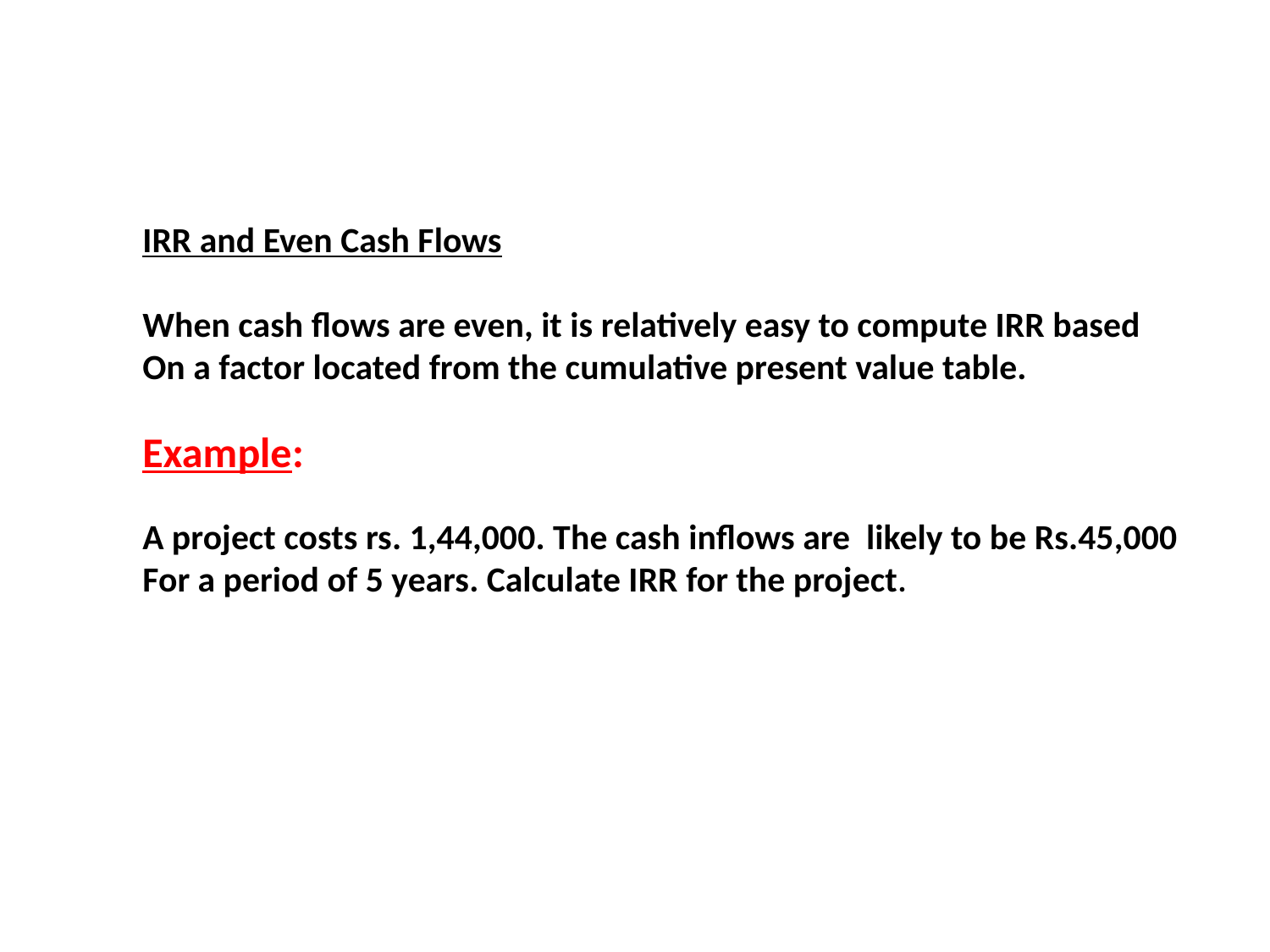

IRR and Even Cash Flows

When cash flows are even, it is relatively easy to compute IRR based
On a factor located from the cumulative present value table.

Example:

A project costs rs. 1,44,000. The cash inflows are  likely to be Rs.45,000
For a period of 5 years. Calculate IRR for the project.